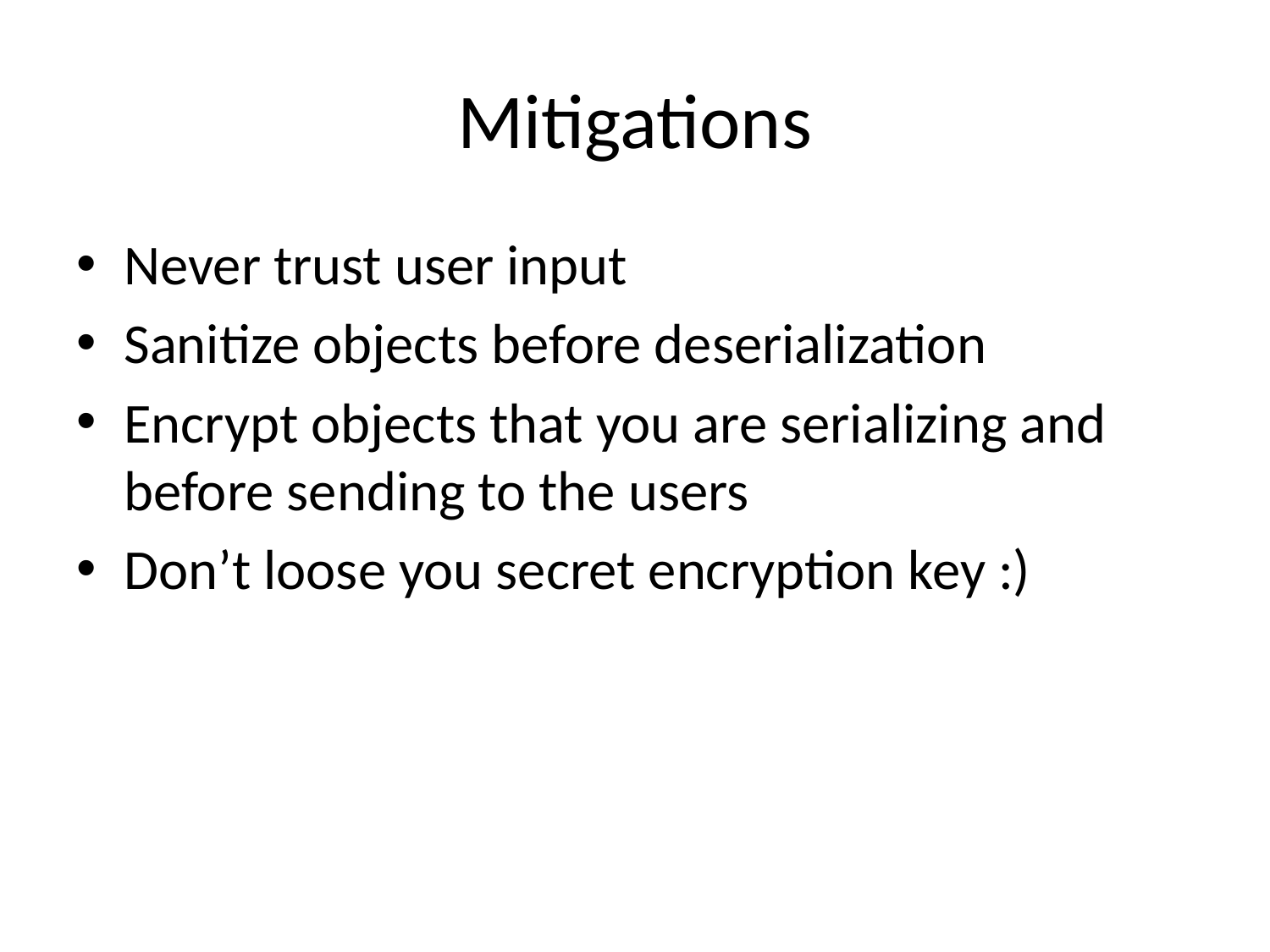

# Mitigations
Never trust user input
Sanitize objects before deserialization
Encrypt objects that you are serializing and before sending to the users
Don’t loose you secret encryption key :)